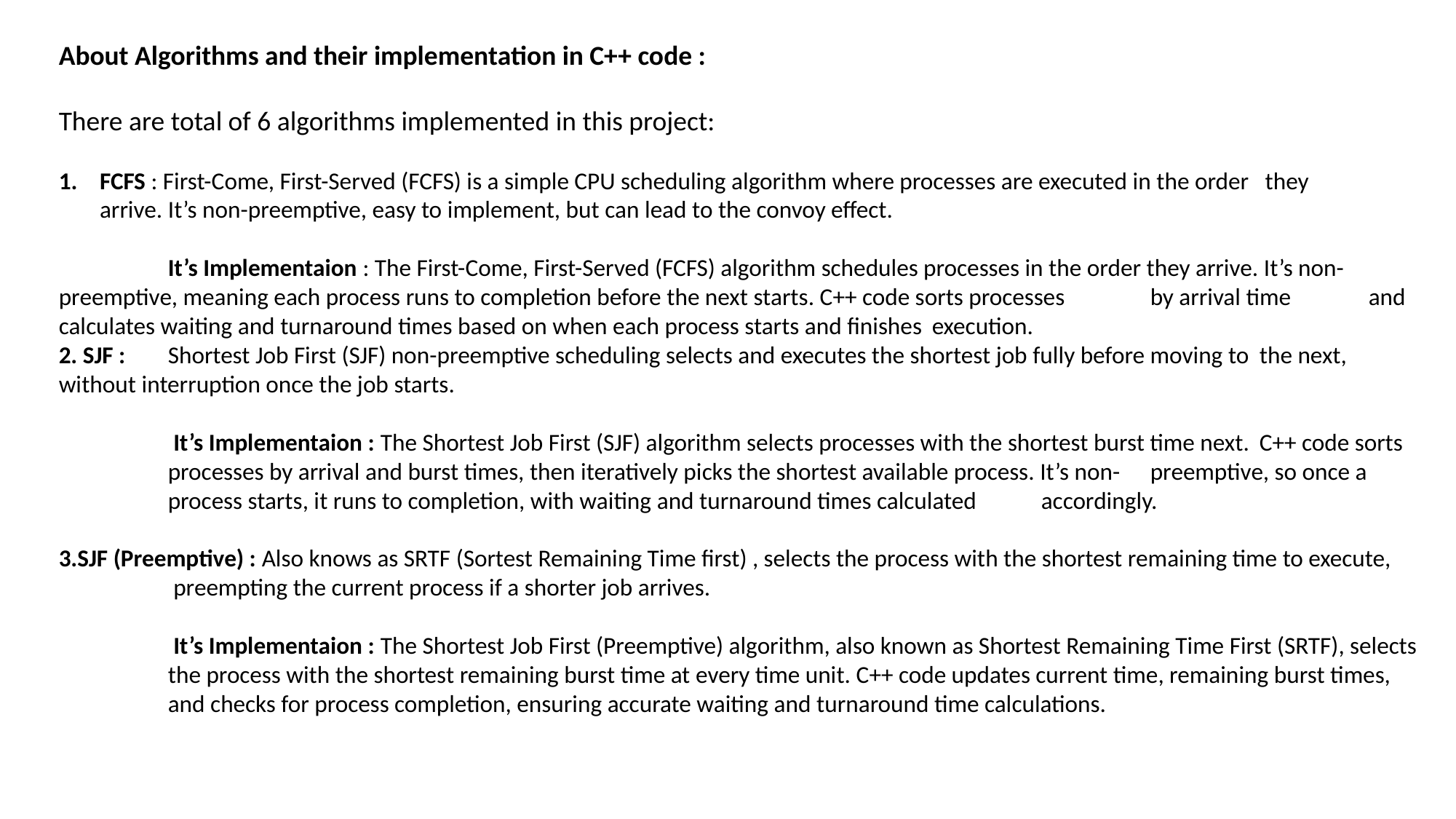

About Algorithms and their implementation in C++ code :

There are total of 6 algorithms implemented in this project:

FCFS : First-Come, First-Served (FCFS) is a simple CPU scheduling algorithm where processes are executed in the order   they 	arrive. It’s non-preemptive, easy to implement, but can lead to the convoy effect.

       	It’s Implementaion : The First-Come, First-Served (FCFS) algorithm schedules processes in the order they arrive. It’s non-	preemptive, meaning each process runs to completion before the next starts. C++ code sorts processes 	by arrival time 	and calculates waiting and turnaround times based on when each process starts and finishes 	execution.
2. SJF :  	Shortest Job First (SJF) non-preemptive scheduling selects and executes the shortest job fully before moving to 	the next, 	without interruption once the job starts.

	 It’s Implementaion : The Shortest Job First (SJF) algorithm selects processes with the shortest burst time next. 	C++ code sorts 	processes by arrival and burst times, then iteratively picks the shortest available process. It’s non-	preemptive, so once a 	process starts, it runs to completion, with waiting and turnaround times calculated 	accordingly.

3.SJF (Preemptive) : Also knows as SRTF (Sortest Remaining Time first) , selects the process with the shortest remaining time to execute,	 preempting the current process if a shorter job arrives.

	 It’s Implementaion : The Shortest Job First (Preemptive) algorithm, also known as Shortest Remaining Time First (SRTF), selects 	the process with the shortest remaining burst time at every time unit. C++ code updates current time, remaining burst times, 	and checks for process completion, ensuring accurate waiting and turnaround time calculations.